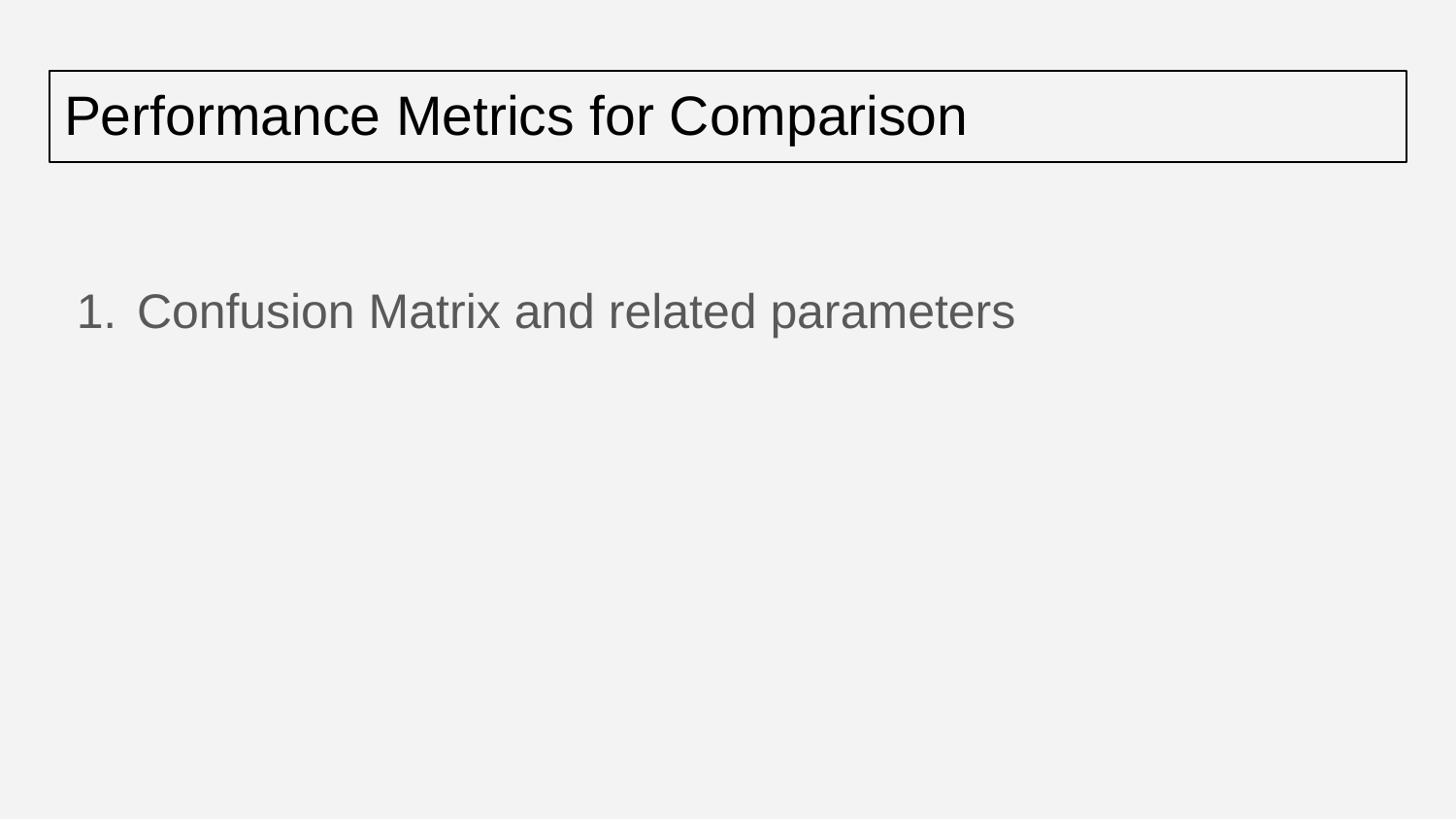

# Performance Metrics for Comparison

Confusion Matrix and related parameters